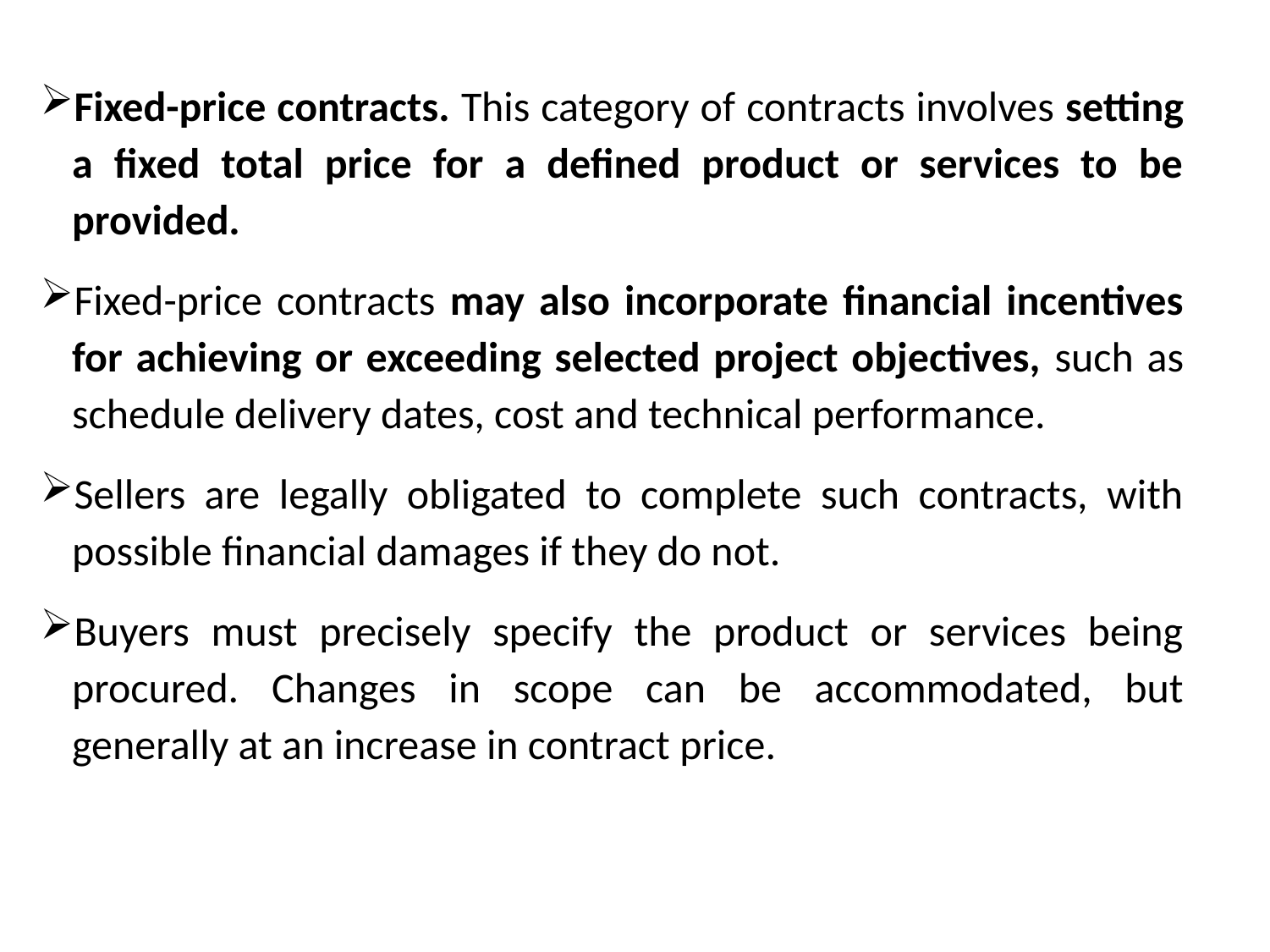

Fixed-price contracts. This category of contracts involves setting a fixed total price for a defined product or services to be provided.
Fixed-price contracts may also incorporate financial incentives for achieving or exceeding selected project objectives, such as schedule delivery dates, cost and technical performance.
Sellers are legally obligated to complete such contracts, with possible financial damages if they do not.
Buyers must precisely specify the product or services being procured. Changes in scope can be accommodated, but generally at an increase in contract price.